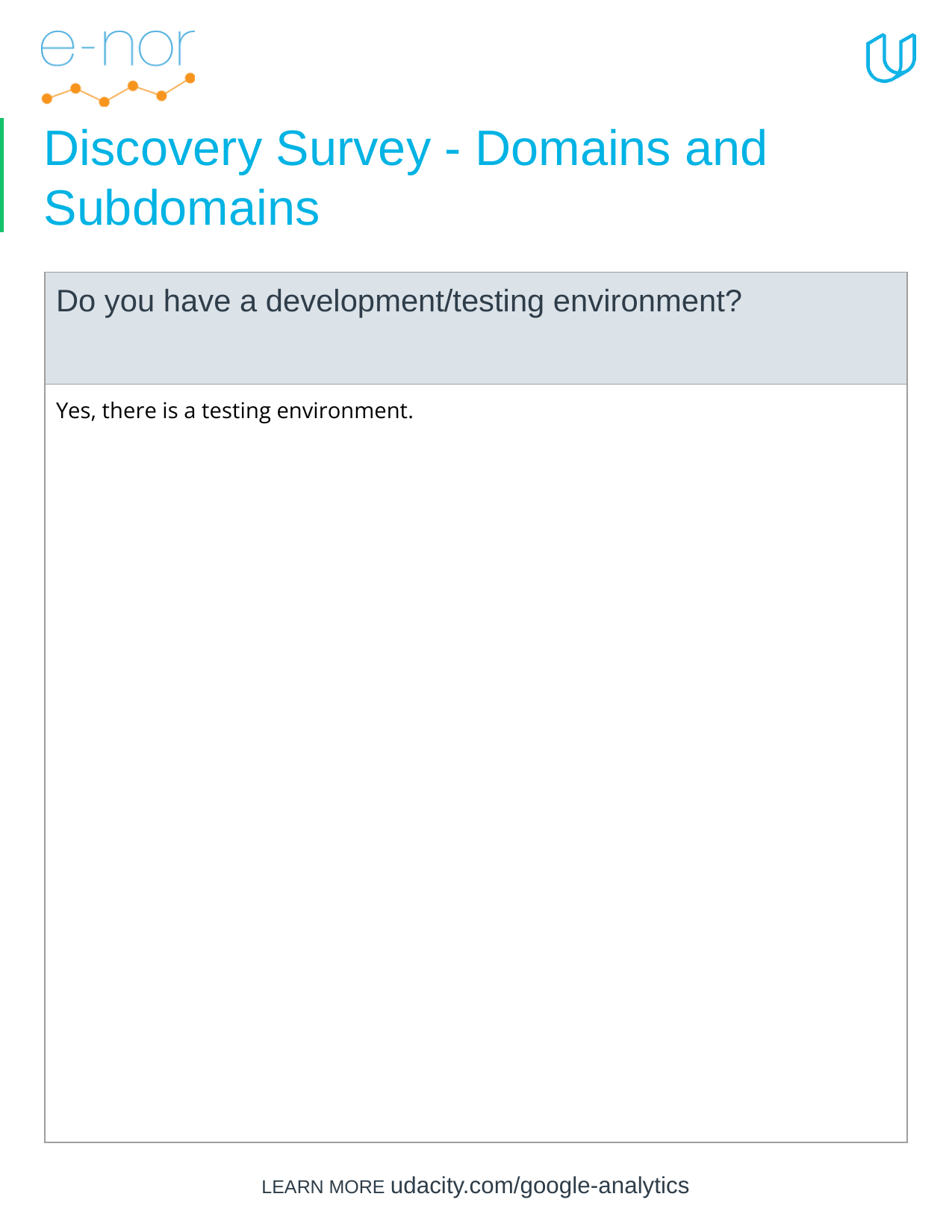

# Discovery Survey - Domains and Subdomains
| Do you have a development/testing environment? |
| --- |
| Yes, there is a testing environment. |